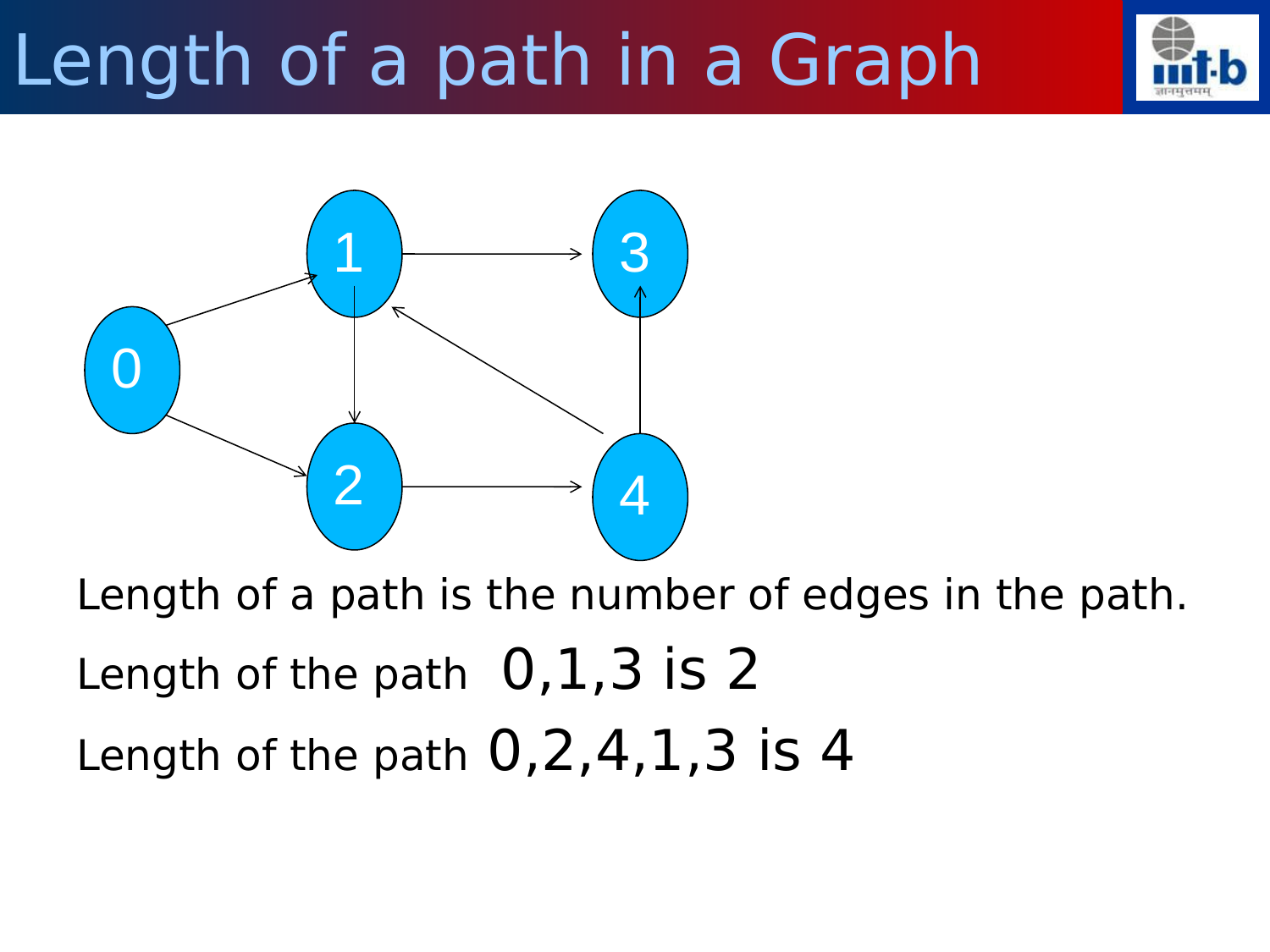

Length of a path in a Graph

Length of a path is the number of edges in the path.
Length of the path  0,1,3 is 2
Length of the path 0,2,4,1,3 is 4

1
3
0
2
4